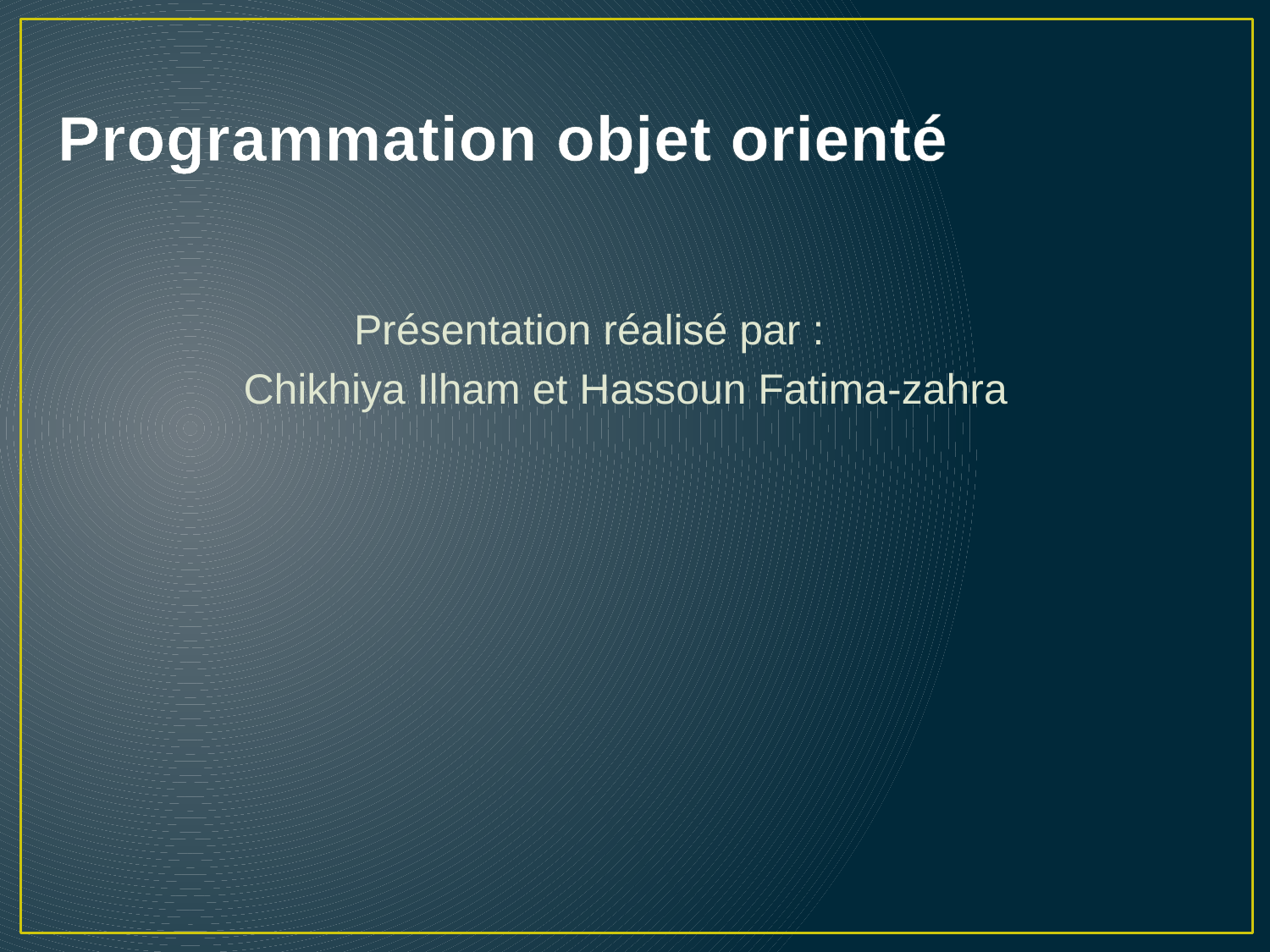

# Programmation objet orienté
                         Présentation réalisé par :
Chikhiya Ilham et Hassoun Fatima-zahra